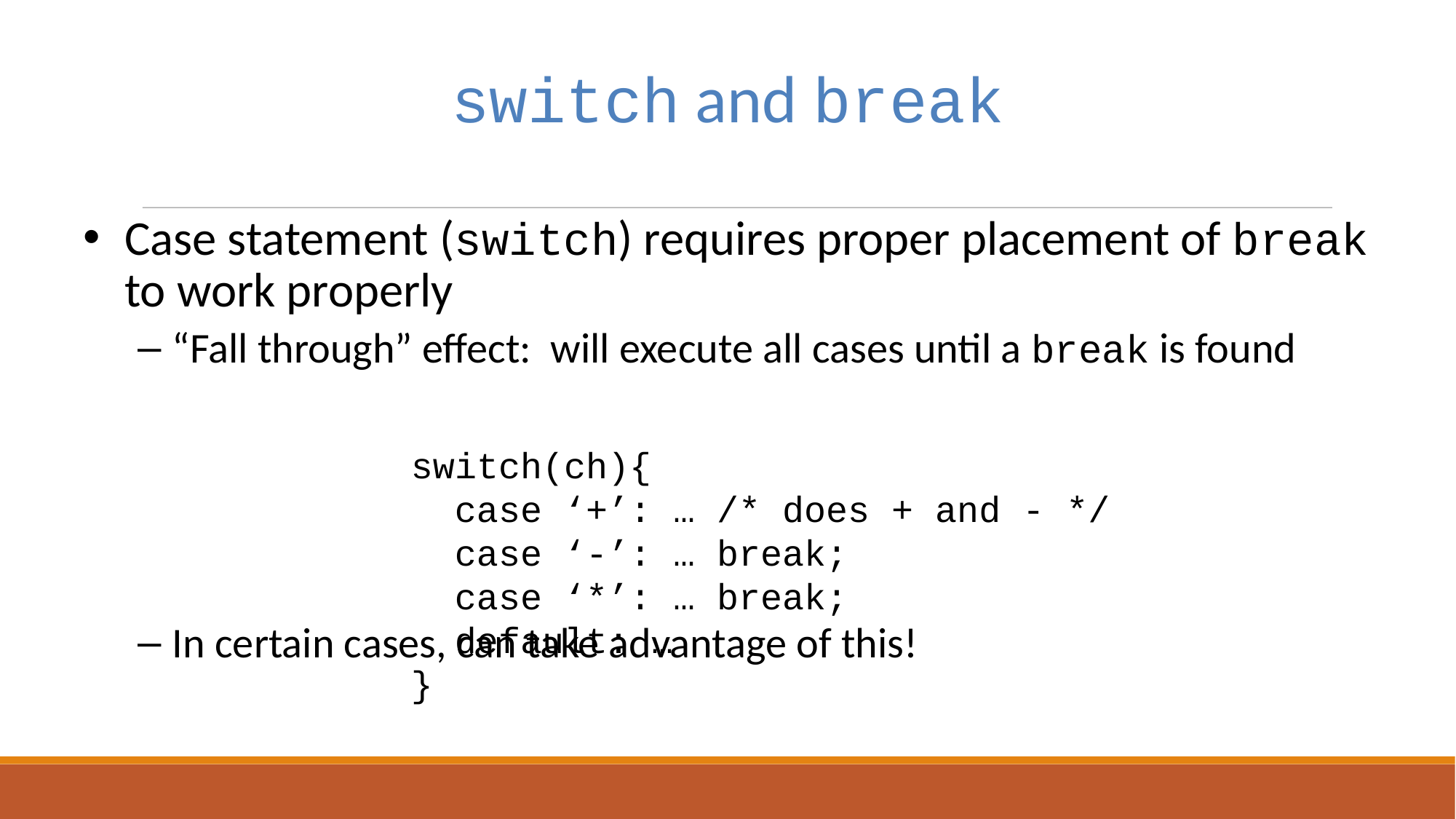

# switch and break
Case statement (switch) requires proper placement of break to work properly
“Fall through” effect:  will execute all cases until a break is found

In certain cases, can take advantage of this!
switch(ch){
  case ‘+’: … /* does + and - */
  case ‘-’: … break;
  case ‘*’: … break;
  default: …
}